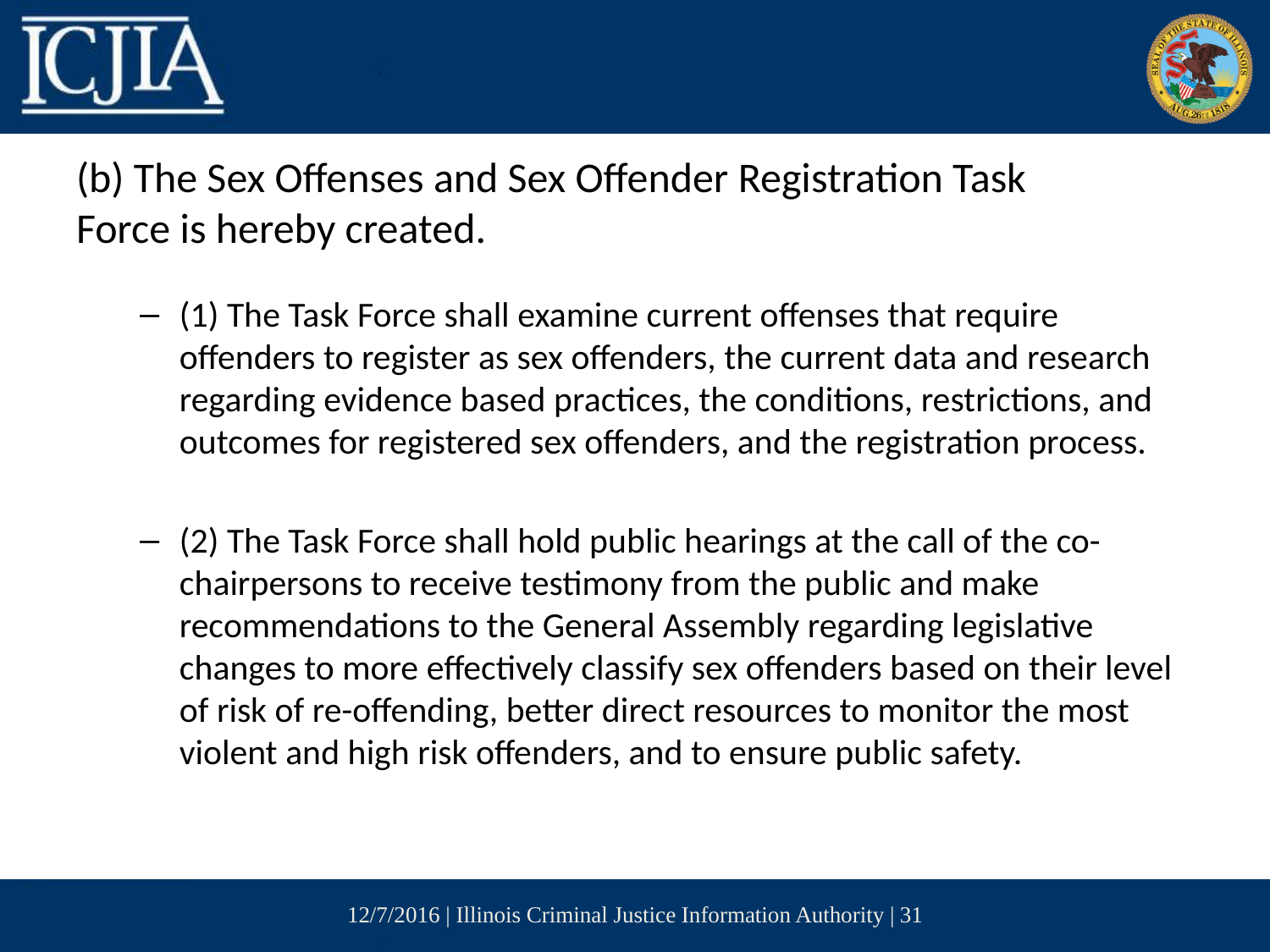

# (b) The Sex Offenses and Sex Offender Registration Task Force is hereby created.
(1) The Task Force shall examine current offenses that require offenders to register as sex offenders, the current data and research regarding evidence based practices, the conditions, restrictions, and outcomes for registered sex offenders, and the registration process.

(2) The Task Force shall hold public hearings at the call of the co-chairpersons to receive testimony from the public and make recommendations to the General Assembly regarding legislative changes to more effectively classify sex offenders based on their level of risk of re-offending, better direct resources to monitor the most violent and high risk offenders, and to ensure public safety.

12/7/2016 | Illinois Criminal Justice Information Authority | 31